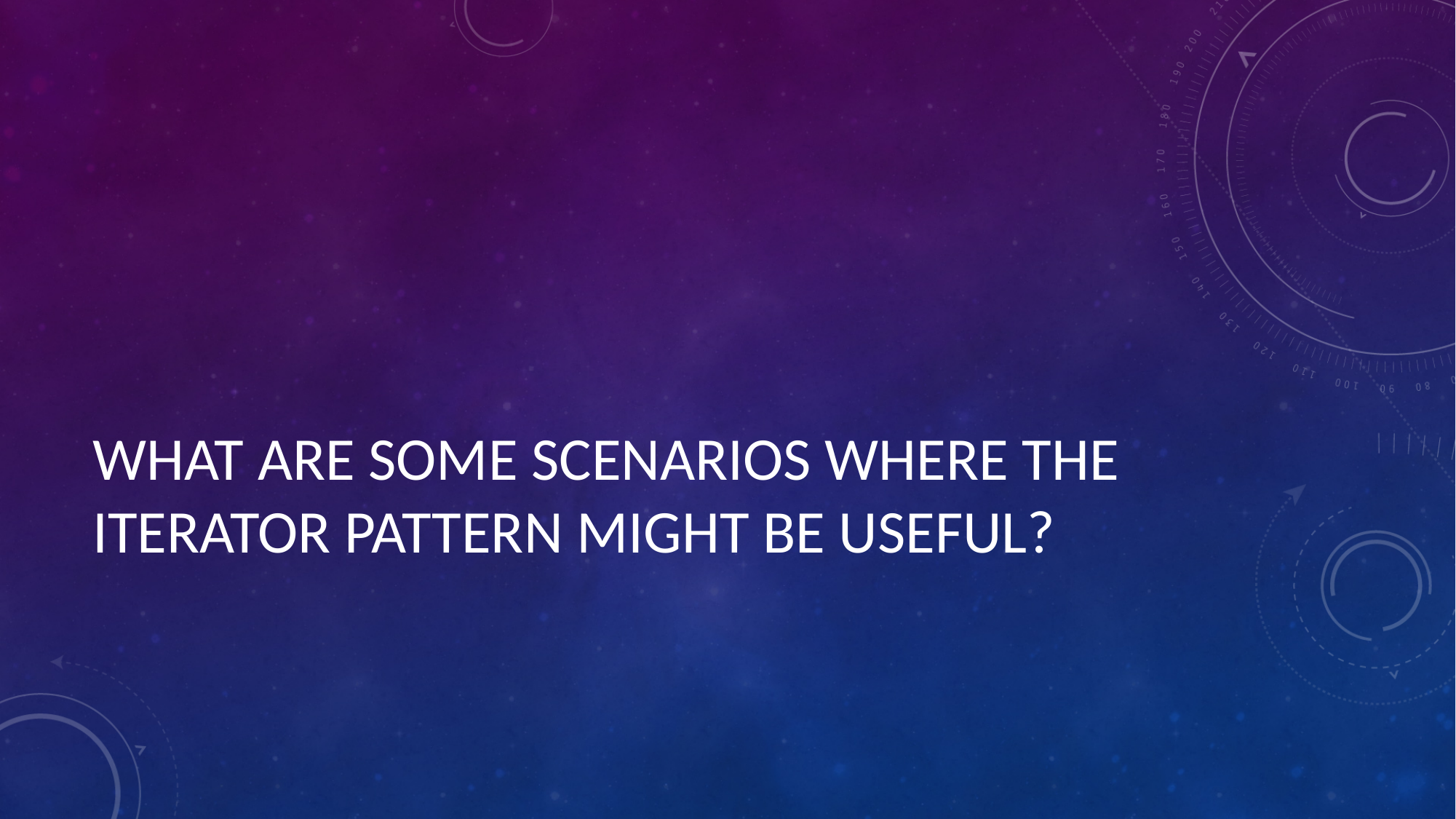

# What are some Scenarios where The Iterator Pattern Might be Useful?